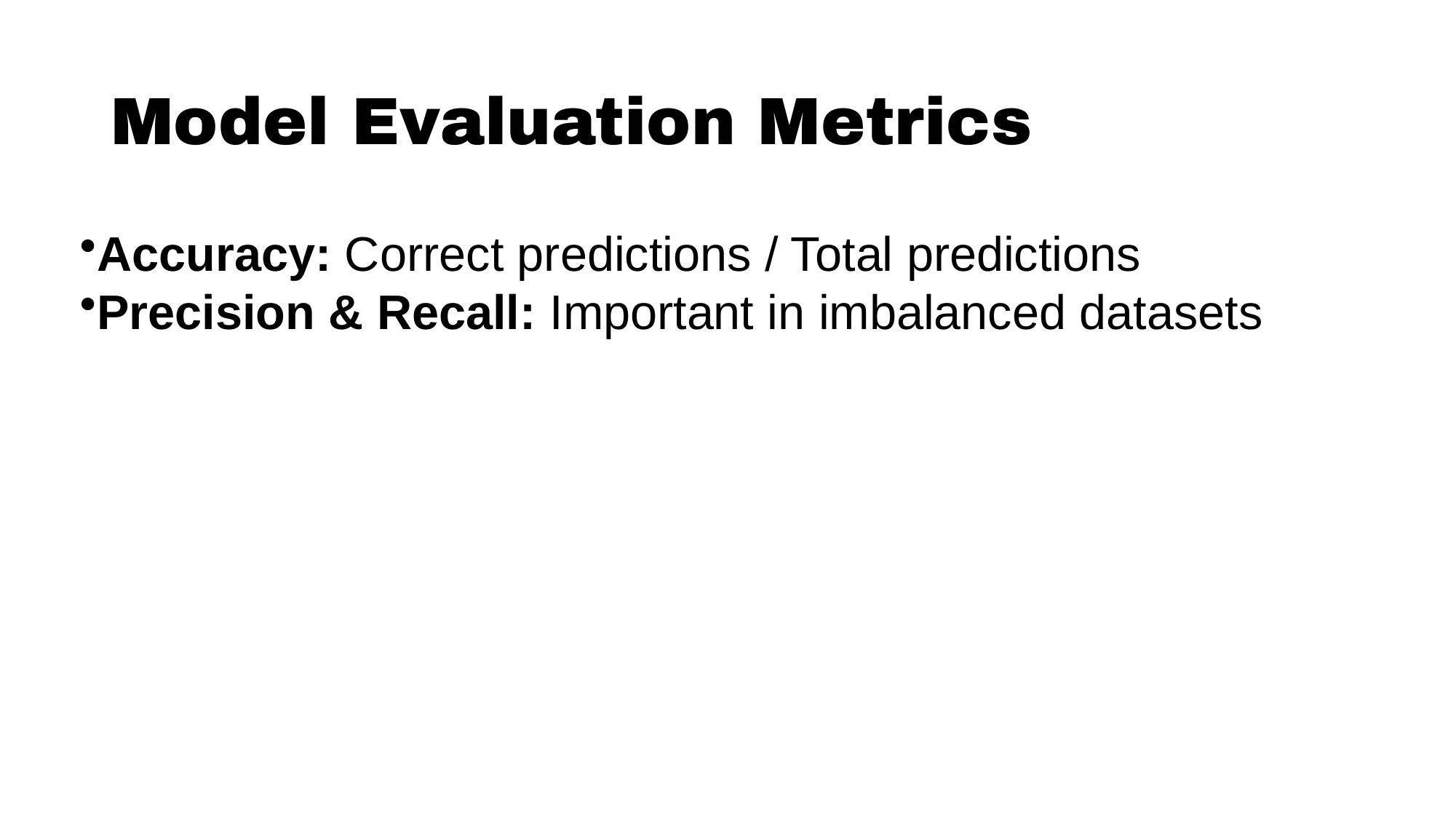

# Model Evaluation Metrics
Accuracy: Correct predictions / Total predictions
Precision & Recall: Important in imbalanced datasets